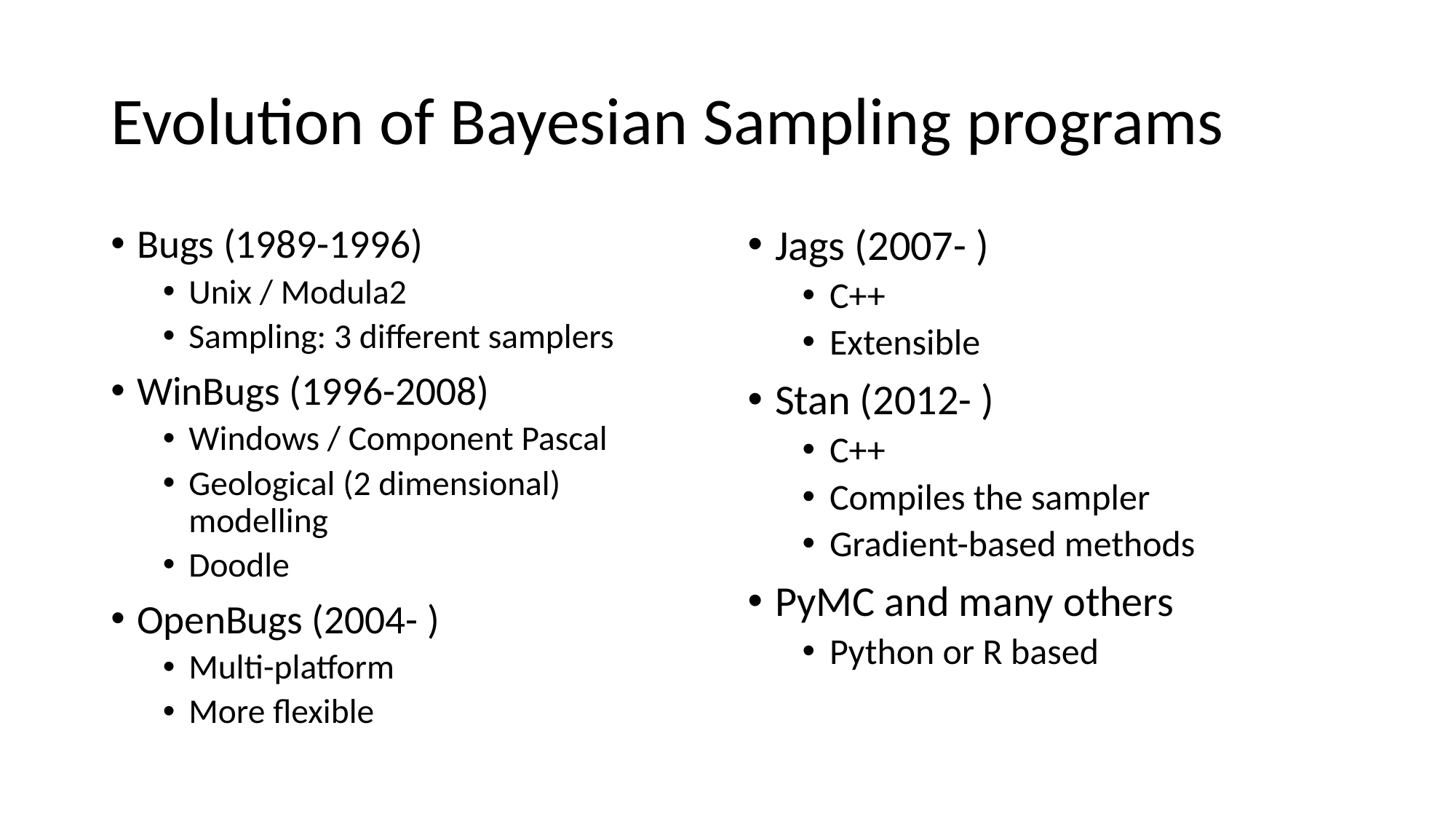

# Evolution of Bayesian Sampling programs
Bugs (1989-1996)
Unix / Modula2
Sampling: 3 different samplers
WinBugs (1996-2008)
Windows / Component Pascal
Geological (2 dimensional) modelling
Doodle
OpenBugs (2004- )
Multi-platform
More flexible
Jags (2007- )
C++
Extensible
Stan (2012- )
C++
Compiles the sampler
Gradient-based methods
PyMC and many others
Python or R based